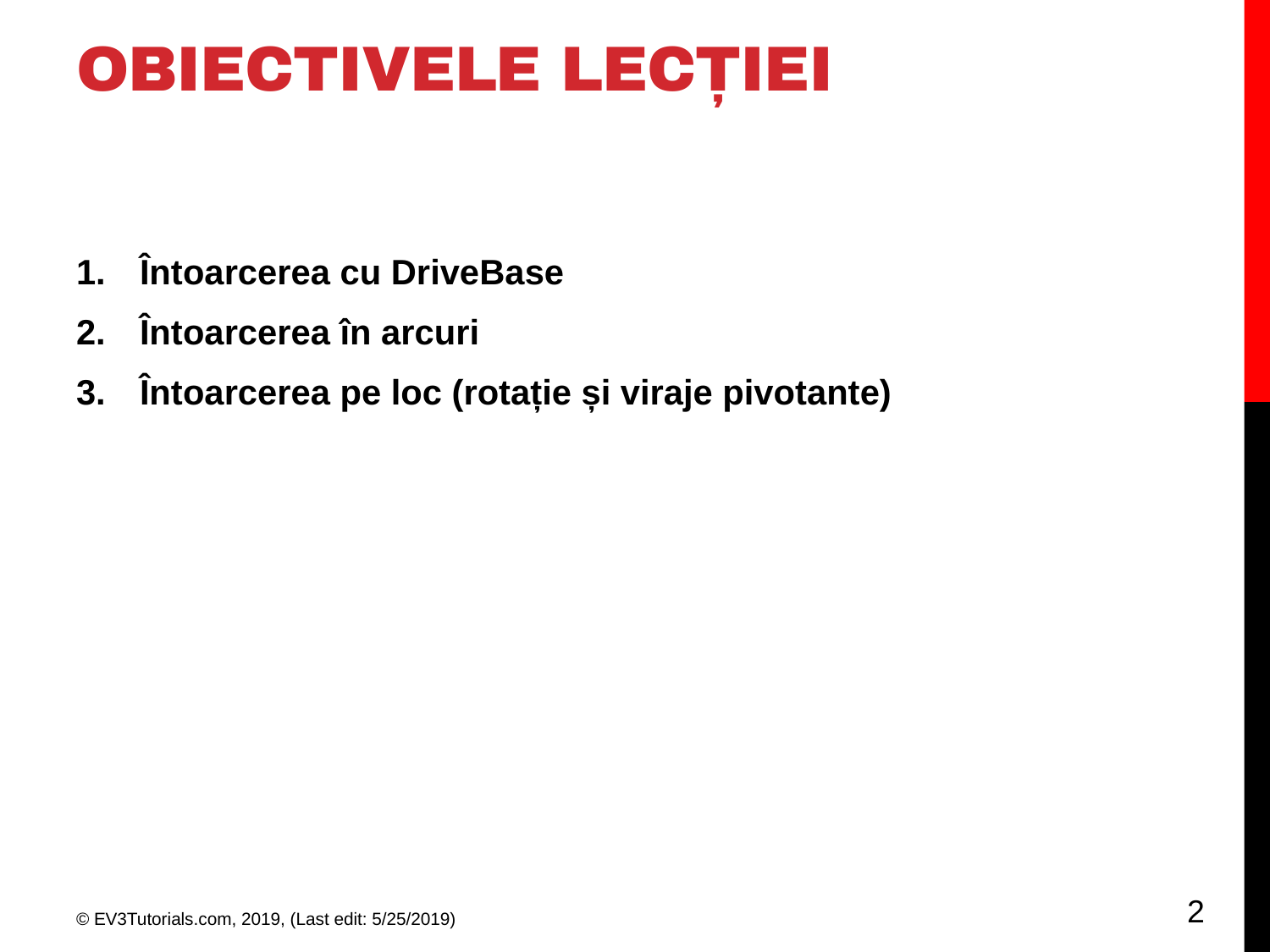

# Obiectivele lecției
Întoarcerea cu DriveBase
Întoarcerea în arcuri
Întoarcerea pe loc (rotație și viraje pivotante)
2
© EV3Tutorials.com, 2019, (Last edit: 5/25/2019)